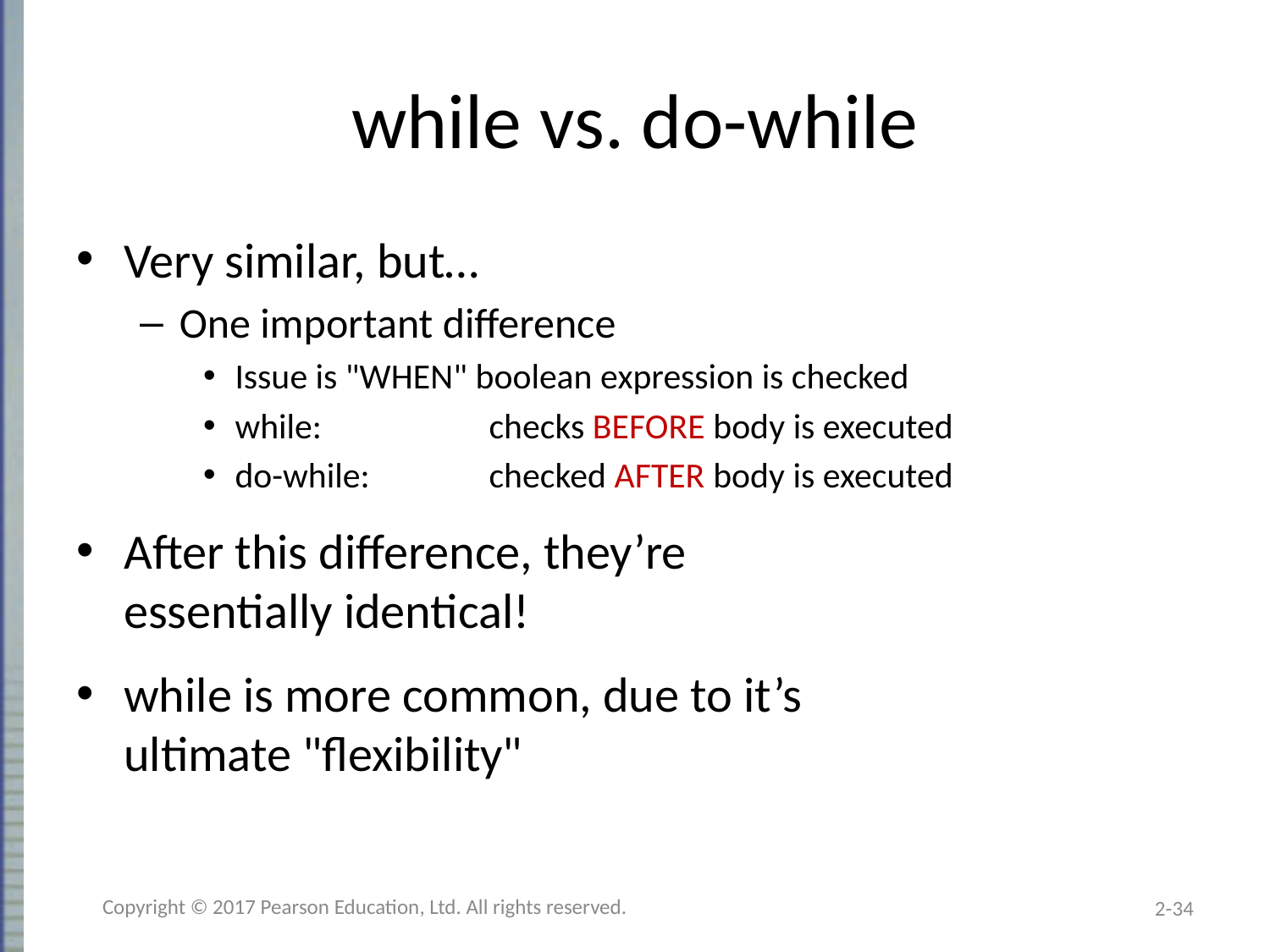

# while vs. do-while
Very similar, but…
One important difference
Issue is "WHEN" boolean expression is checked
while:		checks BEFORE body is executed
do-while:	checked AFTER body is executed
After this difference, they’re
essentially identical!
while is more common, due to it’s
ultimate "flexibility"
Copyright © 2017 Pearson Education, Ltd. All rights reserved.
2-34